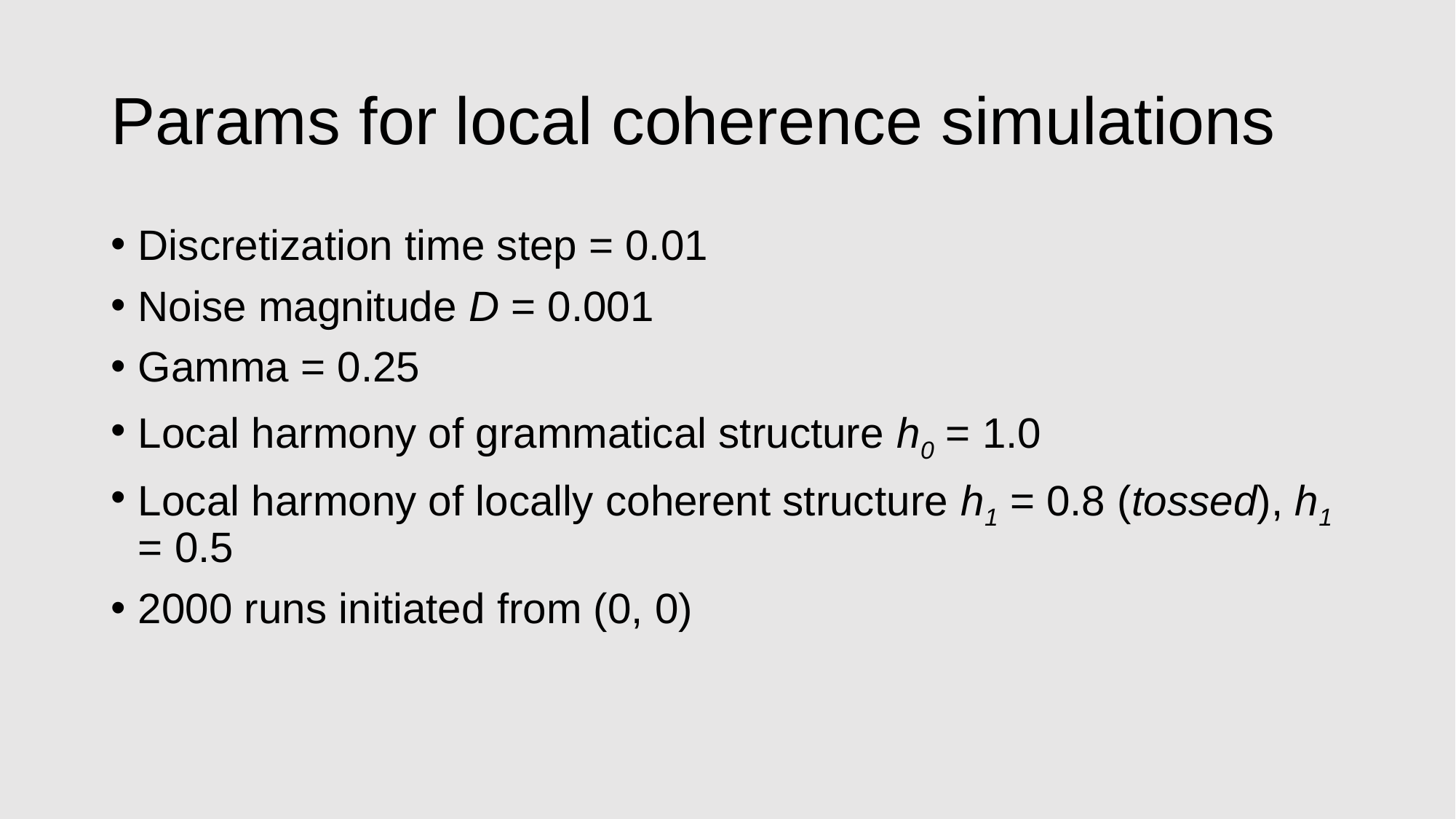

# Params for local coherence simulations
Discretization time step = 0.01
Noise magnitude D = 0.001
Gamma = 0.25
Local harmony of grammatical structure h0 = 1.0
Local harmony of locally coherent structure h1 = 0.8 (tossed), h1 = 0.5
2000 runs initiated from (0, 0)